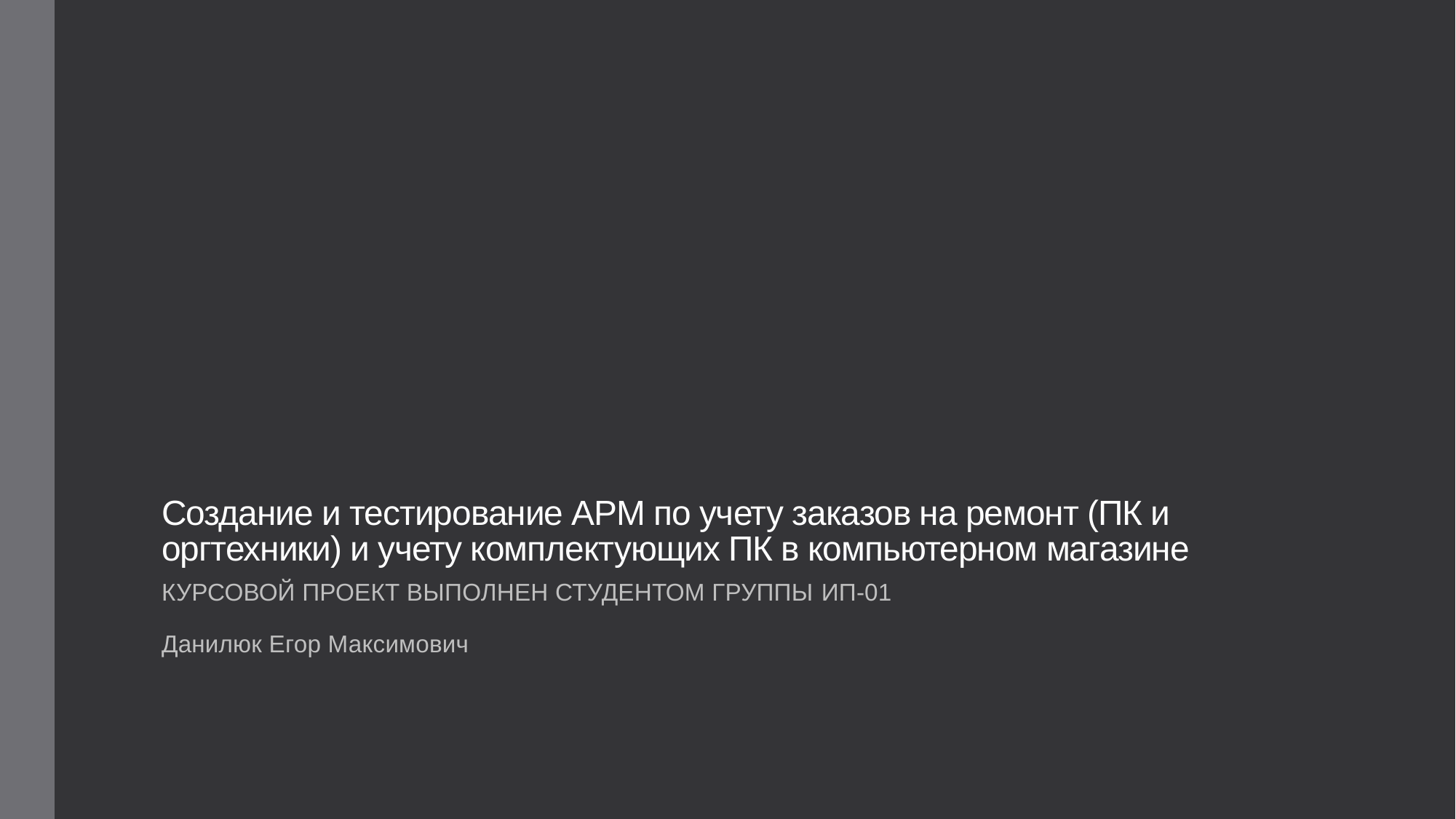

# Создание и тестирование АРМ по учету заказов на ремонт (ПК и оргтехники) и учету комплектующих ПК в компьютерном магазине
КУРСОВОЙ ПРОЕКТ ВЫПОЛНЕН СТУДЕНТОМ ГРУППЫ ИП-01
Данилюк Егор Максимович